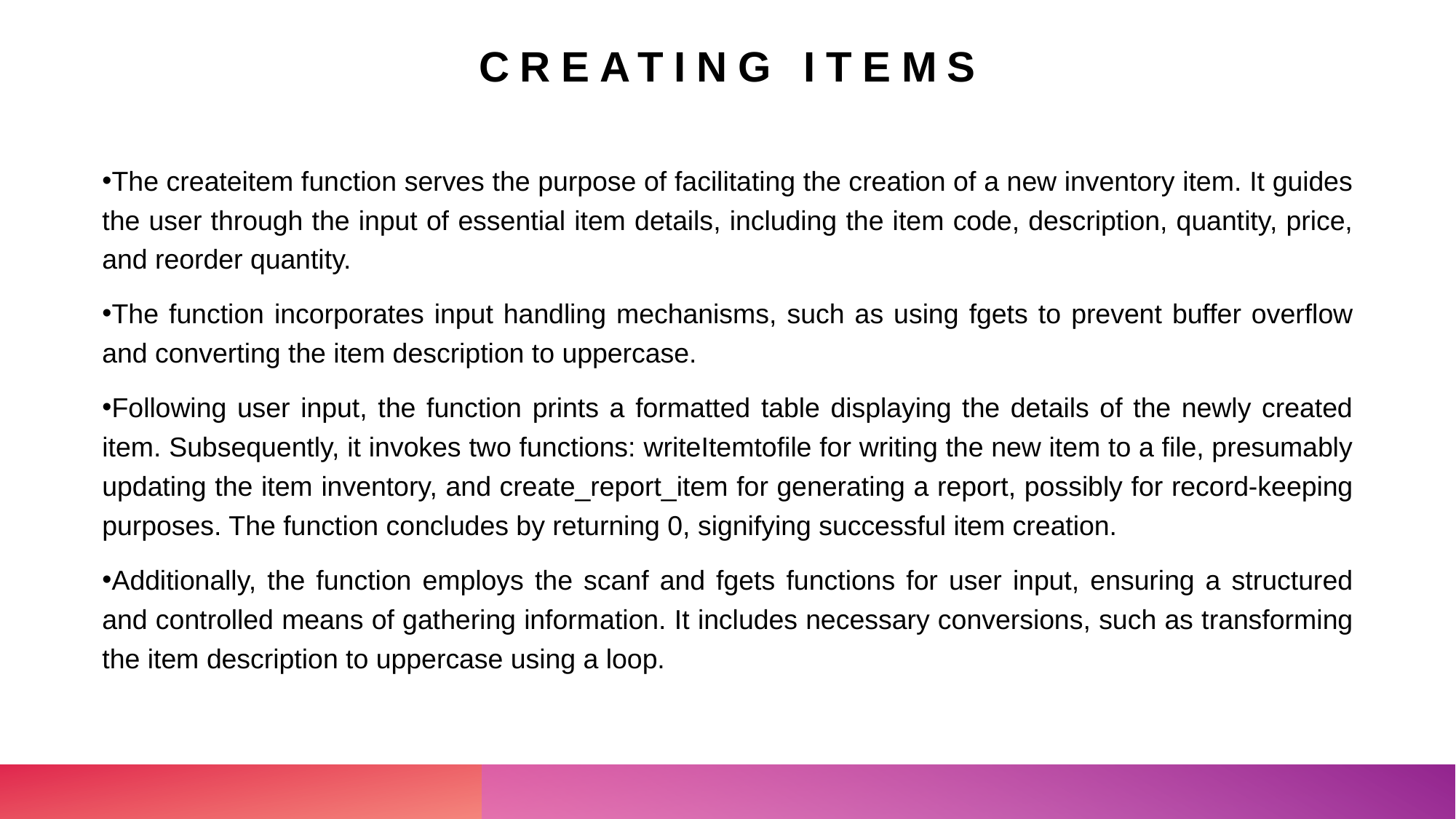

# Creating Items
The createitem function serves the purpose of facilitating the creation of a new inventory item. It guides the user through the input of essential item details, including the item code, description, quantity, price, and reorder quantity.
The function incorporates input handling mechanisms, such as using fgets to prevent buffer overflow and converting the item description to uppercase.
Following user input, the function prints a formatted table displaying the details of the newly created item. Subsequently, it invokes two functions: writeItemtofile for writing the new item to a file, presumably updating the item inventory, and create_report_item for generating a report, possibly for record-keeping purposes. The function concludes by returning 0, signifying successful item creation.
Additionally, the function employs the scanf and fgets functions for user input, ensuring a structured and controlled means of gathering information. It includes necessary conversions, such as transforming the item description to uppercase using a loop.